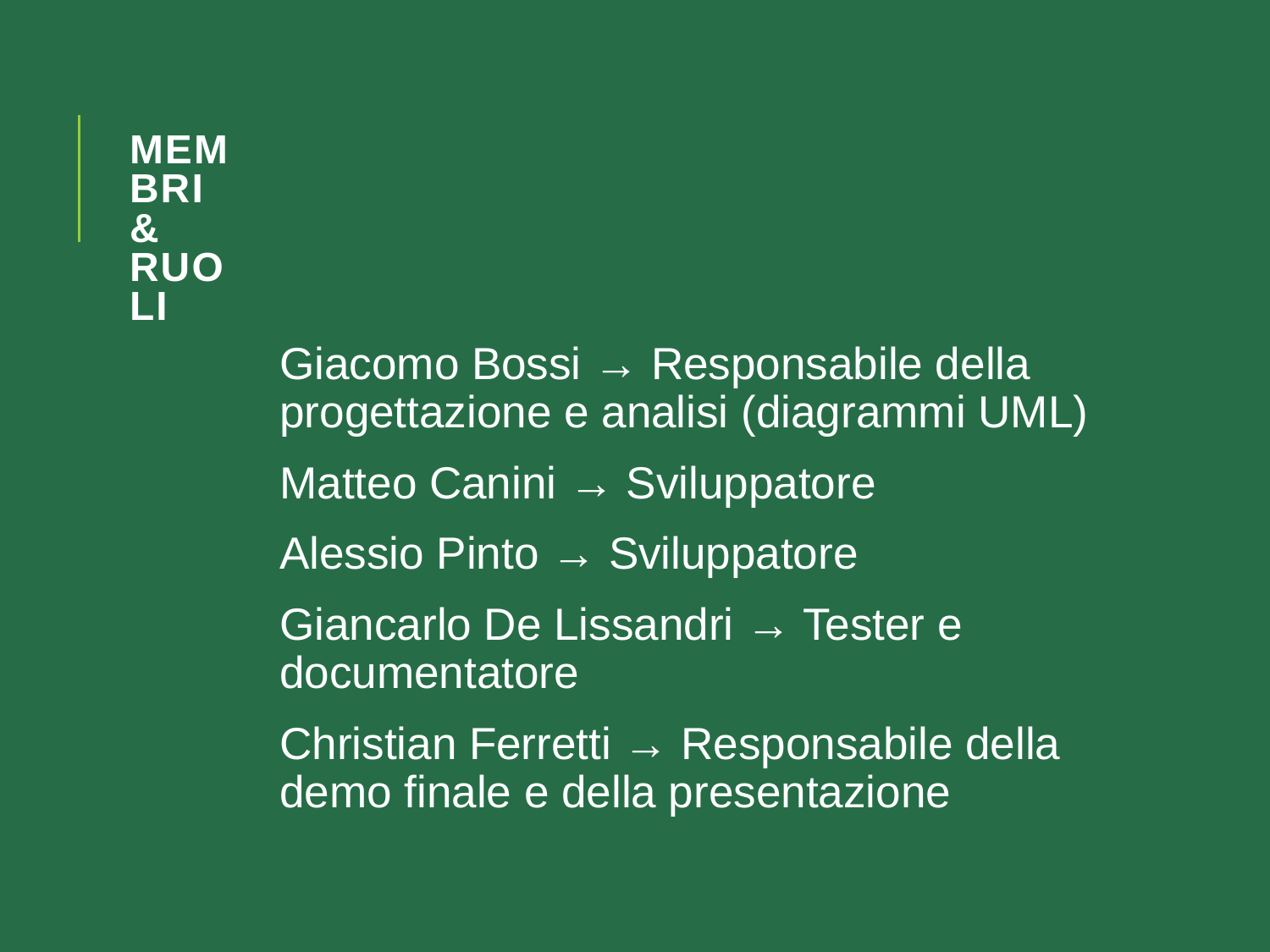

# Membri & Ruoli
Giacomo Bossi → Responsabile della progettazione e analisi (diagrammi UML)
Matteo Canini → Sviluppatore
Alessio Pinto → Sviluppatore
Giancarlo De Lissandri → Tester e documentatore
Christian Ferretti → Responsabile della demo finale e della presentazione